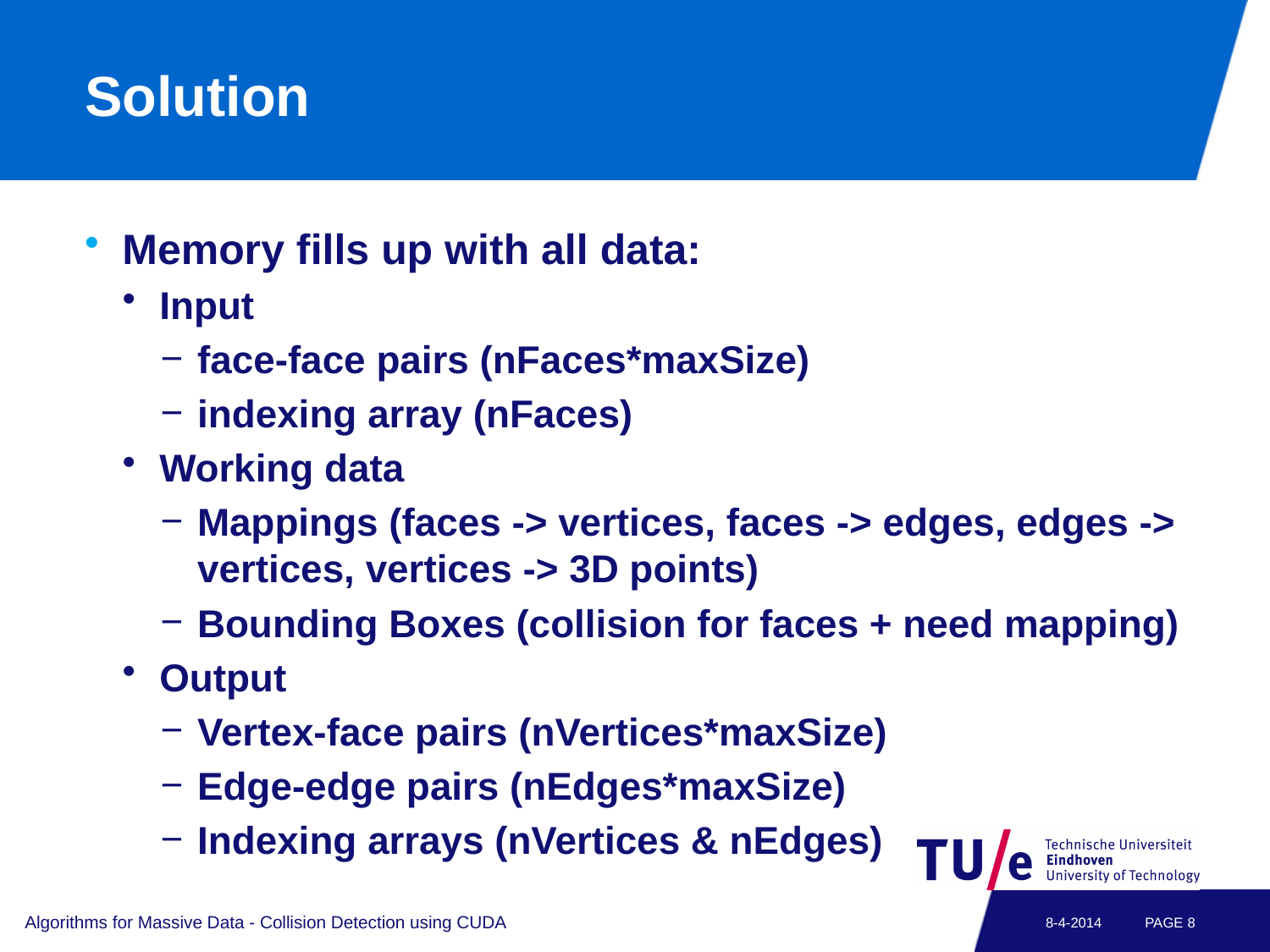

# Solution
Memory fills up with all data:
Input
face-face pairs (nFaces*maxSize)
indexing array (nFaces)
Working data
Mappings (faces -> vertices, faces -> edges, edges -> vertices, vertices -> 3D points)
Bounding Boxes (collision for faces + need mapping)
Output
Vertex-face pairs (nVertices*maxSize)
Edge-edge pairs (nEdges*maxSize)
Indexing arrays (nVertices & nEdges)
Algorithms for Massive Data - Collision Detection using CUDA
8-4-2014
PAGE 8